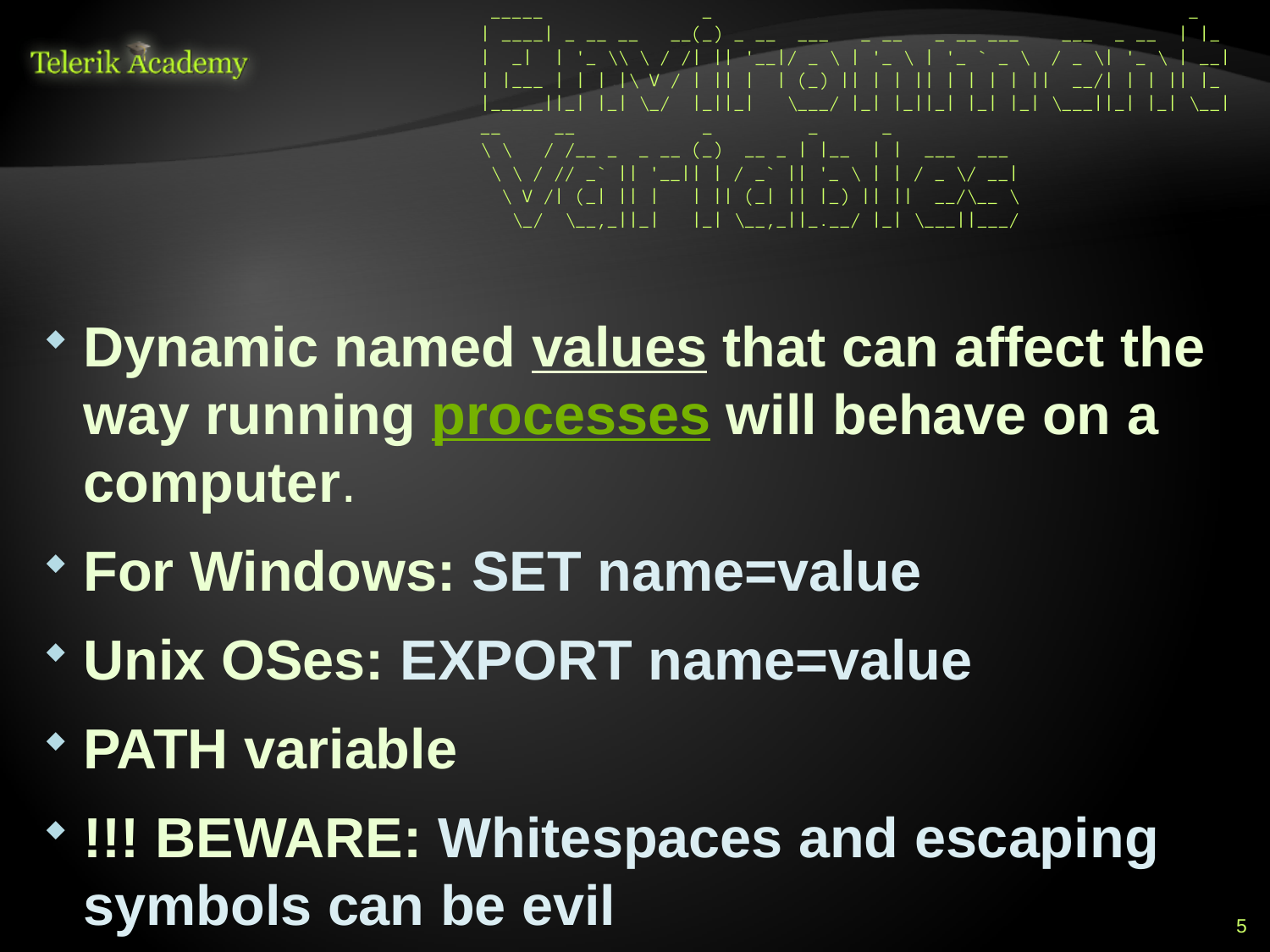

_____               _                                             _
 | ____| _ __ __   __(_) _ __  ___   _ __   _ __ ___    ___  _ __  | |_
 |  _|  | '_ \\ \ / /| || '__|/ _ \ | '_ \ | '_ ` _ \  / _ \| '_ \ | __|
 | |___ | | | |\ V / | || |  | (_) || | | || | | | | ||  __/| | | || |_
 |_____||_| |_| \_/  |_||_|   \___/ |_| |_||_| |_| |_| \___||_| |_| \__|
 __     __            _         _      _
 \ \   / /__ _  _ __ (_)  __ _ | |__  | |  ___  ___
  \ \ / // _` || '__|| | / _` || '_ \ | | / _ \/ __|
   \ V /| (_| || |   | || (_| || |_) || ||  __/\__ \
    \_/  \__,_||_|   |_| \__,_||_.__/ |_| \___||___/

Dynamic named values that can affect the way running processes will behave on a computer.
For Windows: SET name=value
Unix OSes: EXPORT name=value
PATH variable
!!! BEWARE: Whitespaces and escaping symbols can be evil

5